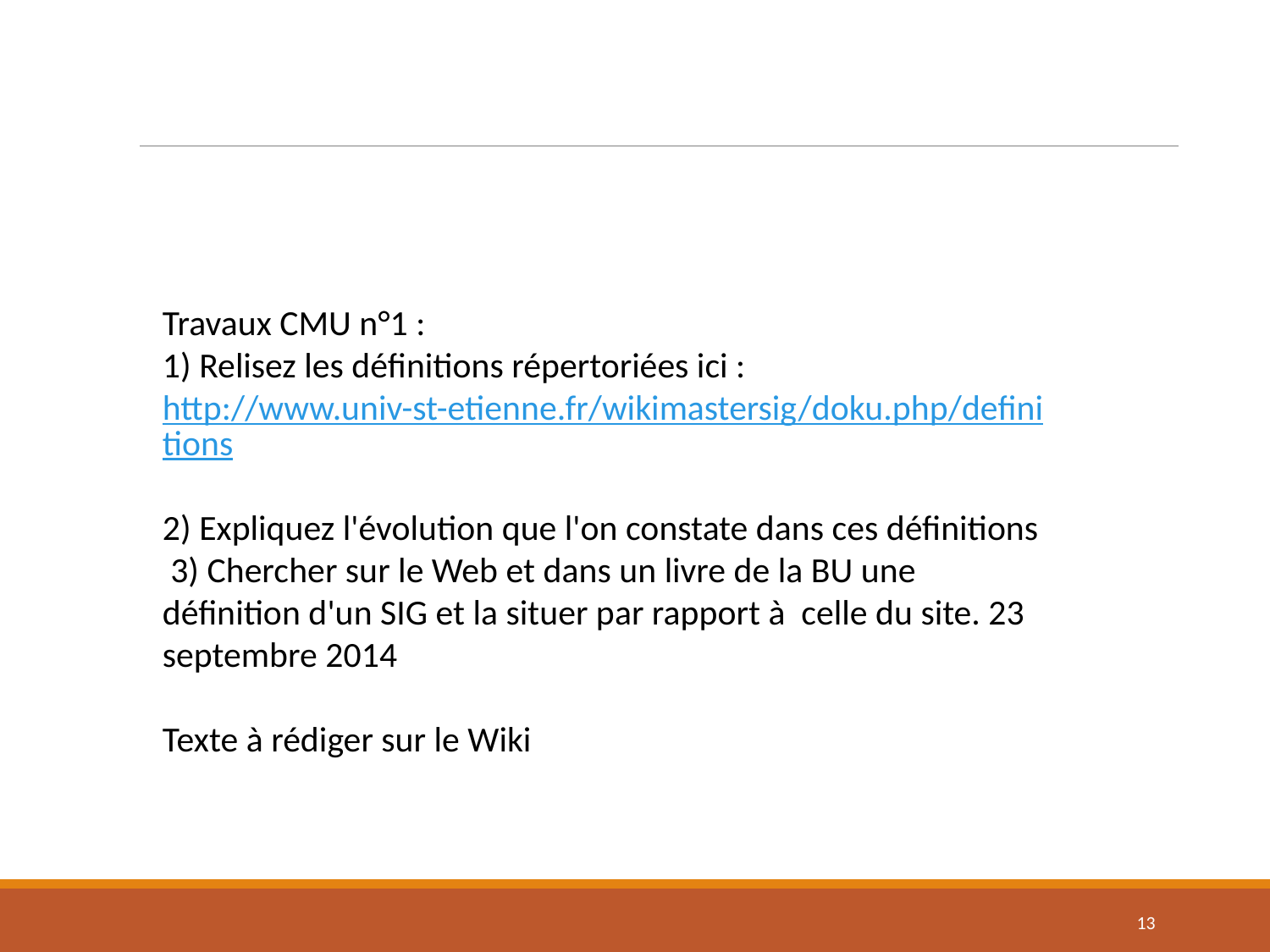

#
Travaux CMU n°1 :
1) Relisez les définitions répertoriées ici : http://www.univ-st-etienne.fr/wikimastersig/doku.php/definitions
2) Expliquez l'évolution que l'on constate dans ces définitions
 3) Chercher sur le Web et dans un livre de la BU une définition d'un SIG et la situer par rapport à  celle du site. 23 septembre 2014

Texte à rédiger sur le Wiki

13